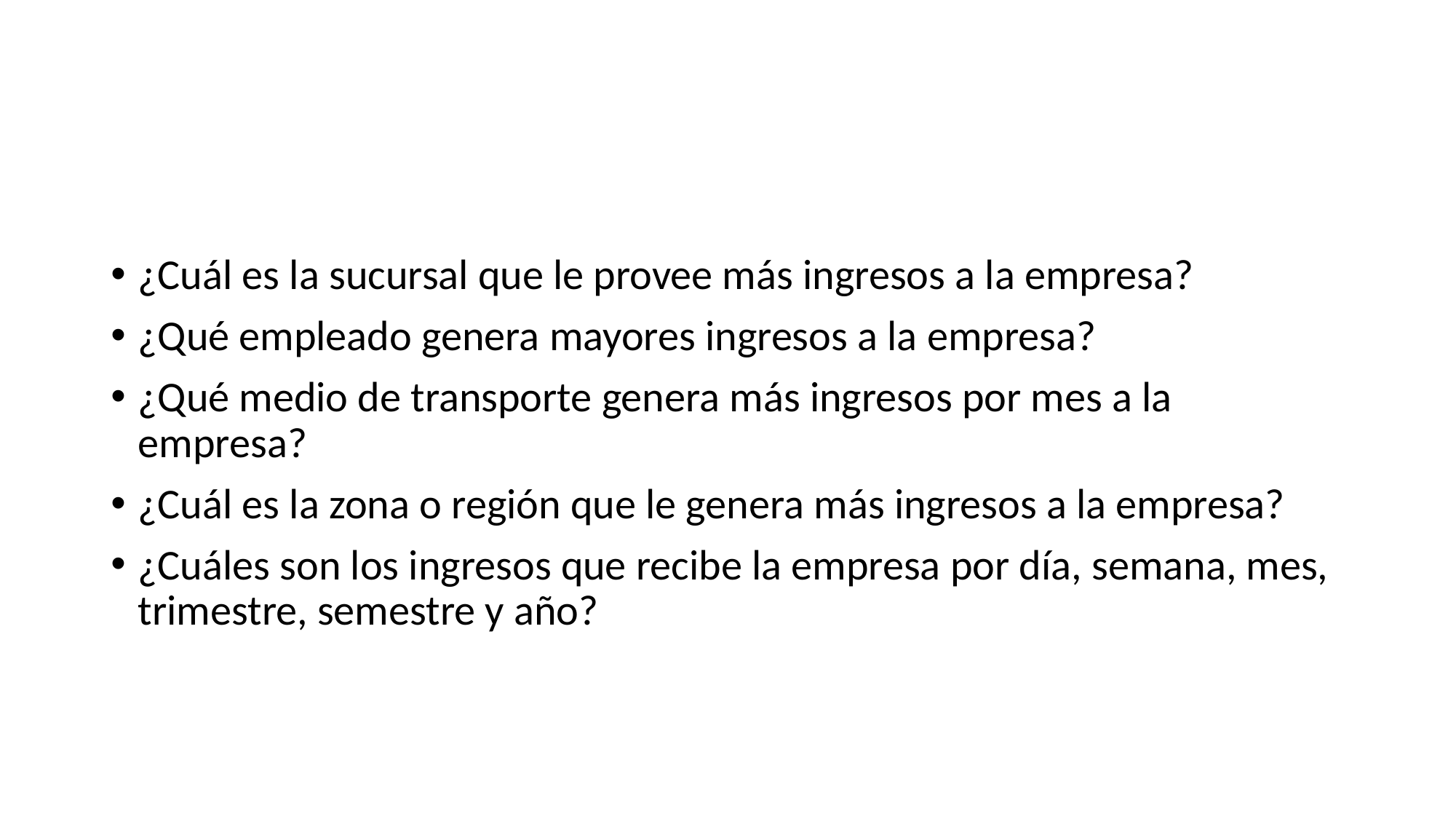

#
¿Cuál es la sucursal que le provee más ingresos a la empresa?
¿Qué empleado genera mayores ingresos a la empresa?
¿Qué medio de transporte genera más ingresos por mes a la empresa?
¿Cuál es la zona o región que le genera más ingresos a la empresa?
¿Cuáles son los ingresos que recibe la empresa por día, semana, mes, trimestre, semestre y año?